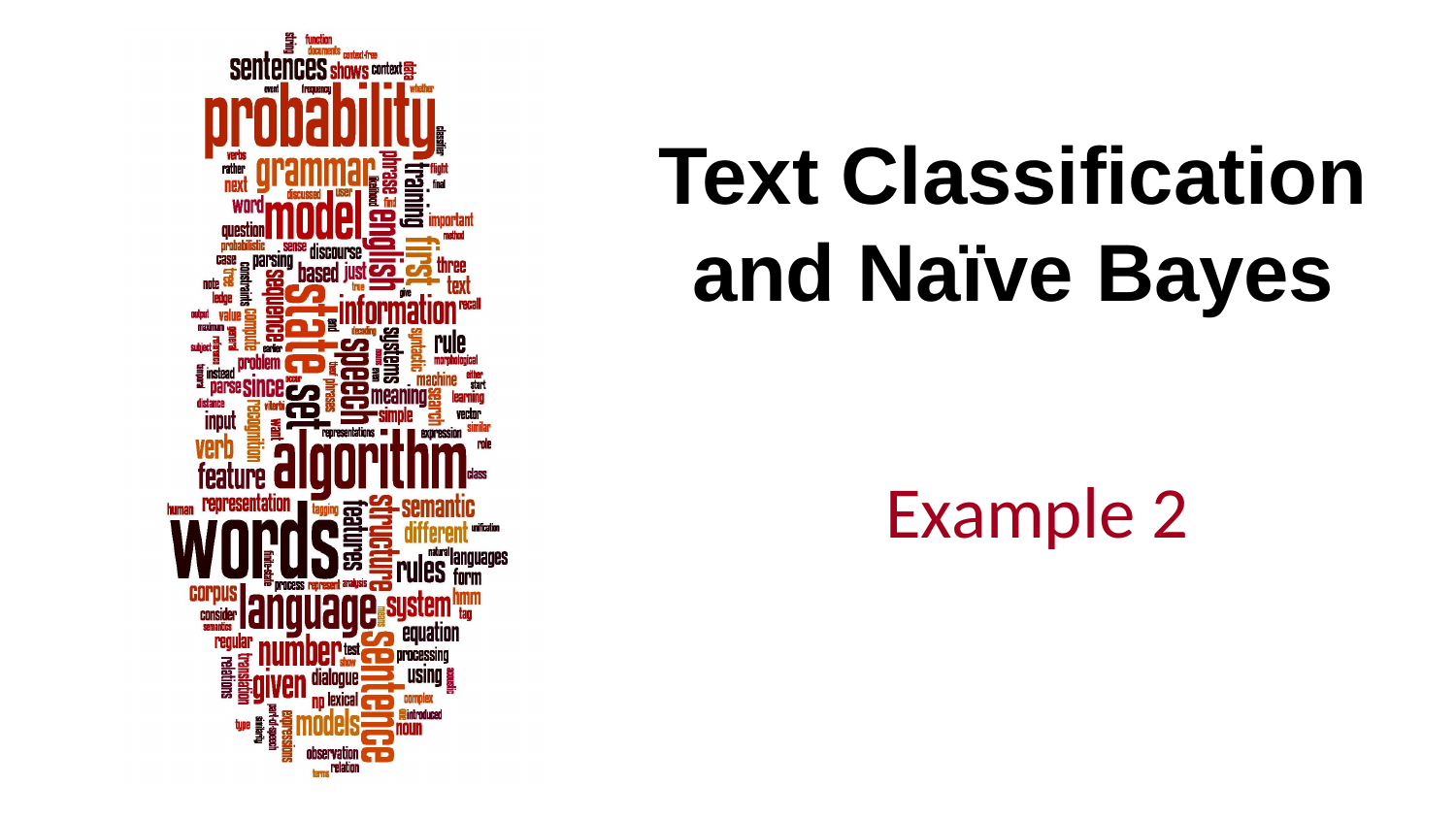

# Text Classification and Naïve Bayes
Example 2